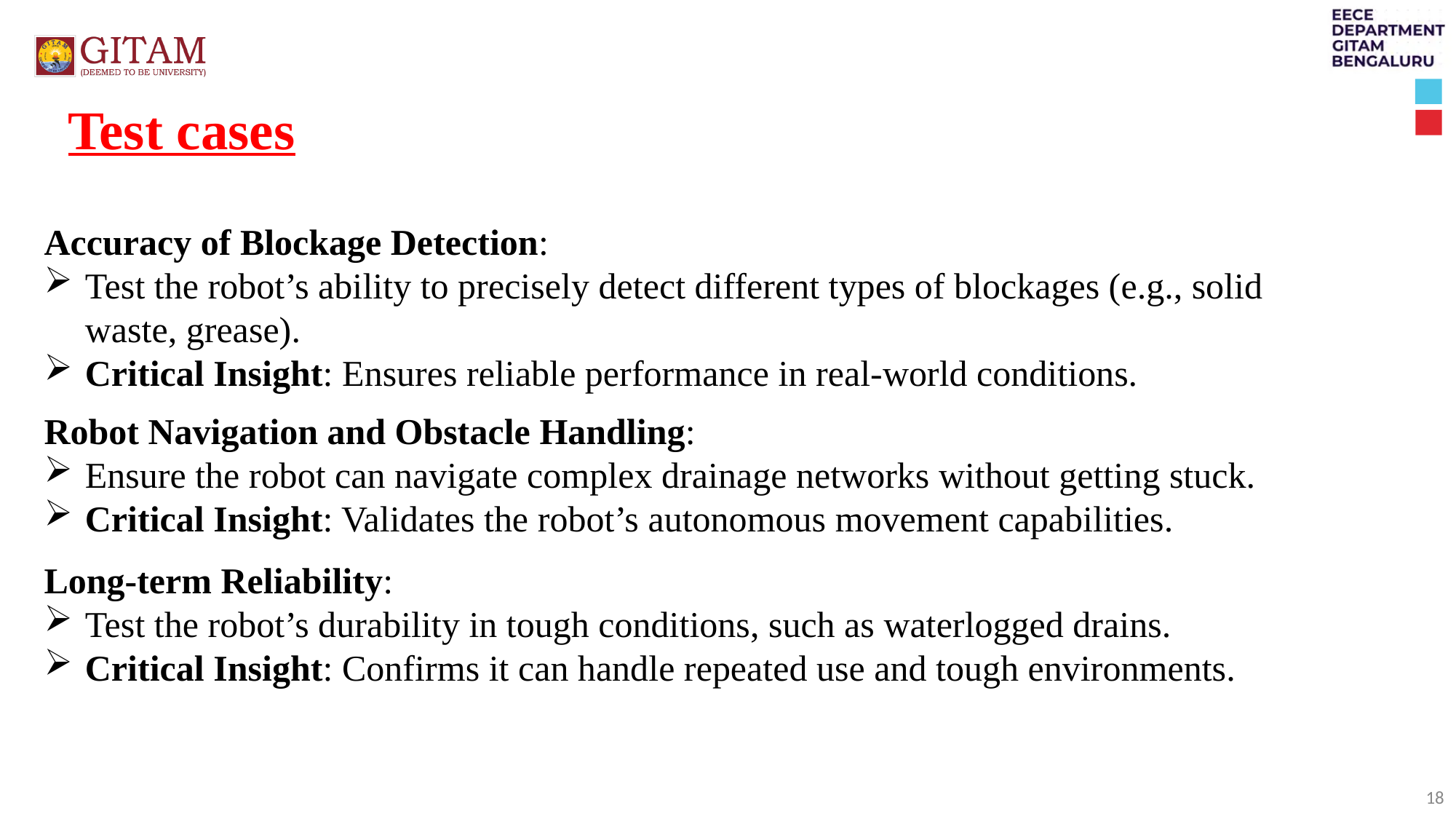

Test cases
Accuracy of Blockage Detection:
Test the robot’s ability to precisely detect different types of blockages (e.g., solid waste, grease).
Critical Insight: Ensures reliable performance in real-world conditions.

Robot Navigation and Obstacle Handling:
Ensure the robot can navigate complex drainage networks without getting stuck.
Critical Insight: Validates the robot’s autonomous movement capabilities.

Long-term Reliability:
Test the robot’s durability in tough conditions, such as waterlogged drains.
Critical Insight: Confirms it can handle repeated use and tough environments.

18